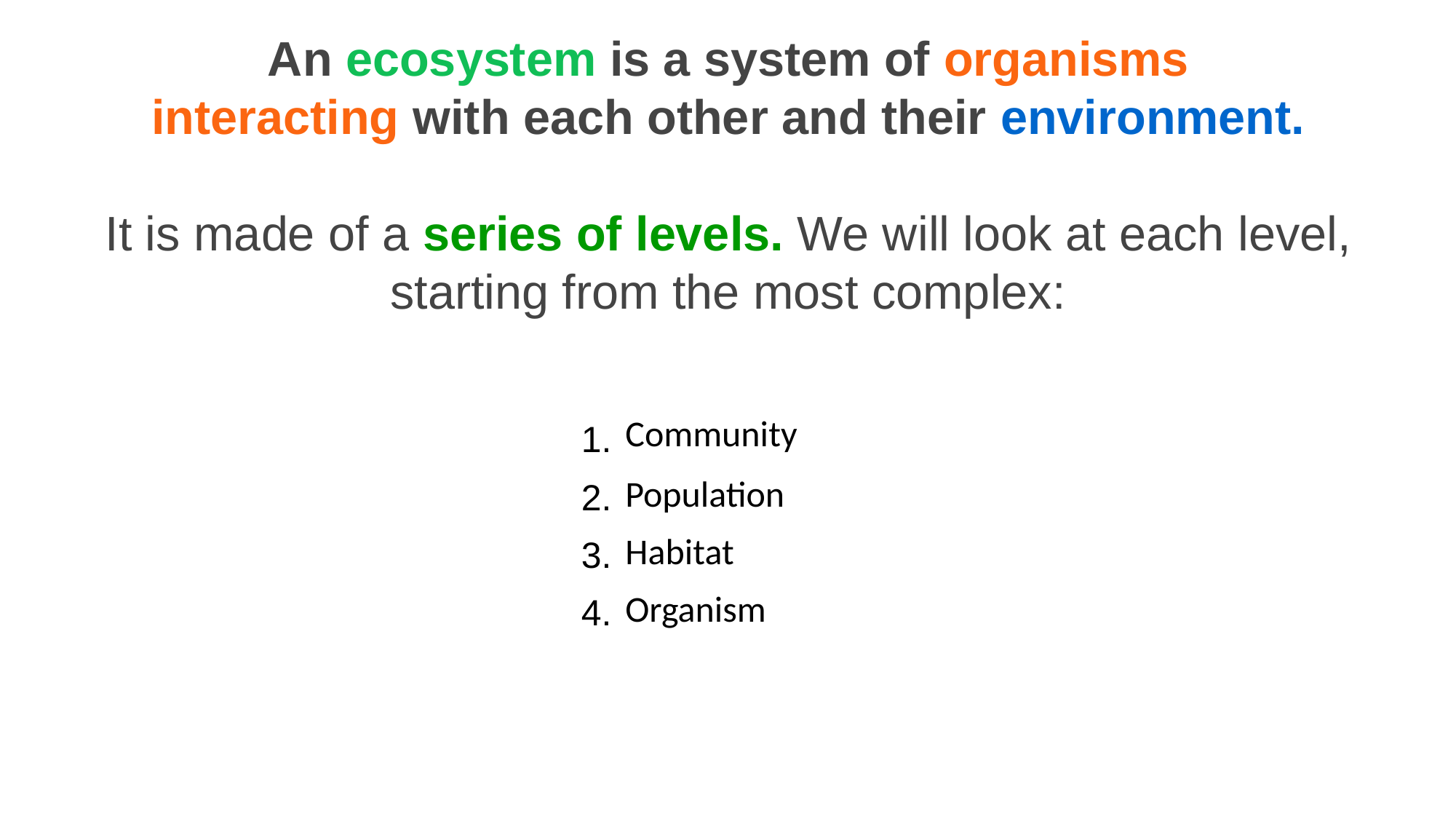

An ecosystem is a system of organisms interacting with each other and their environment.

It is made of a series of levels. We will look at each level, starting from the most complex:
| 1. | Community |
| --- | --- |
| 2. | Population |
| 3. | Habitat |
| 4. | Organism |